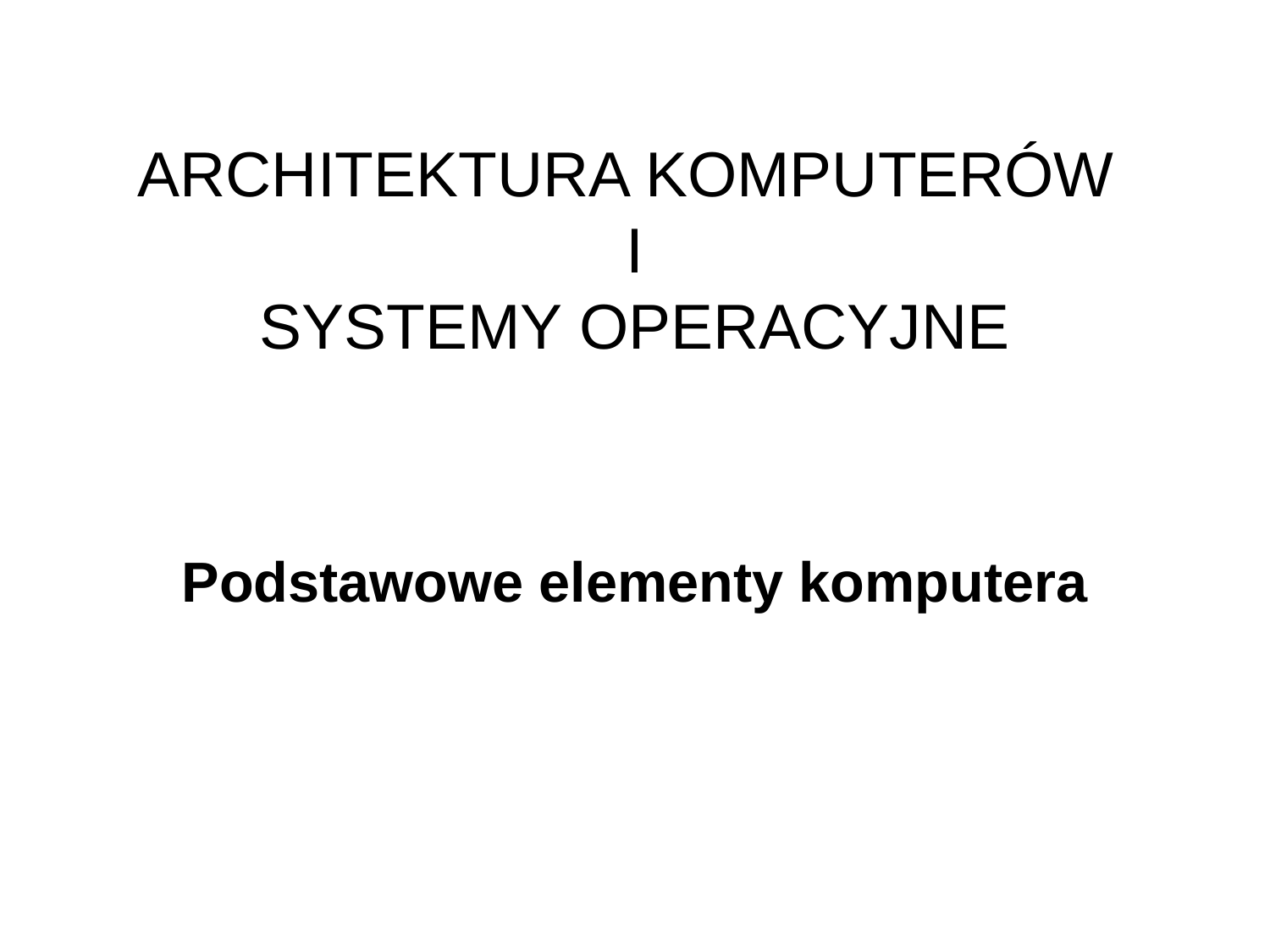

# ARCHITEKTURA KOMPUTERÓW I SYSTEMY OPERACYJNE
Podstawowe elementy komputera